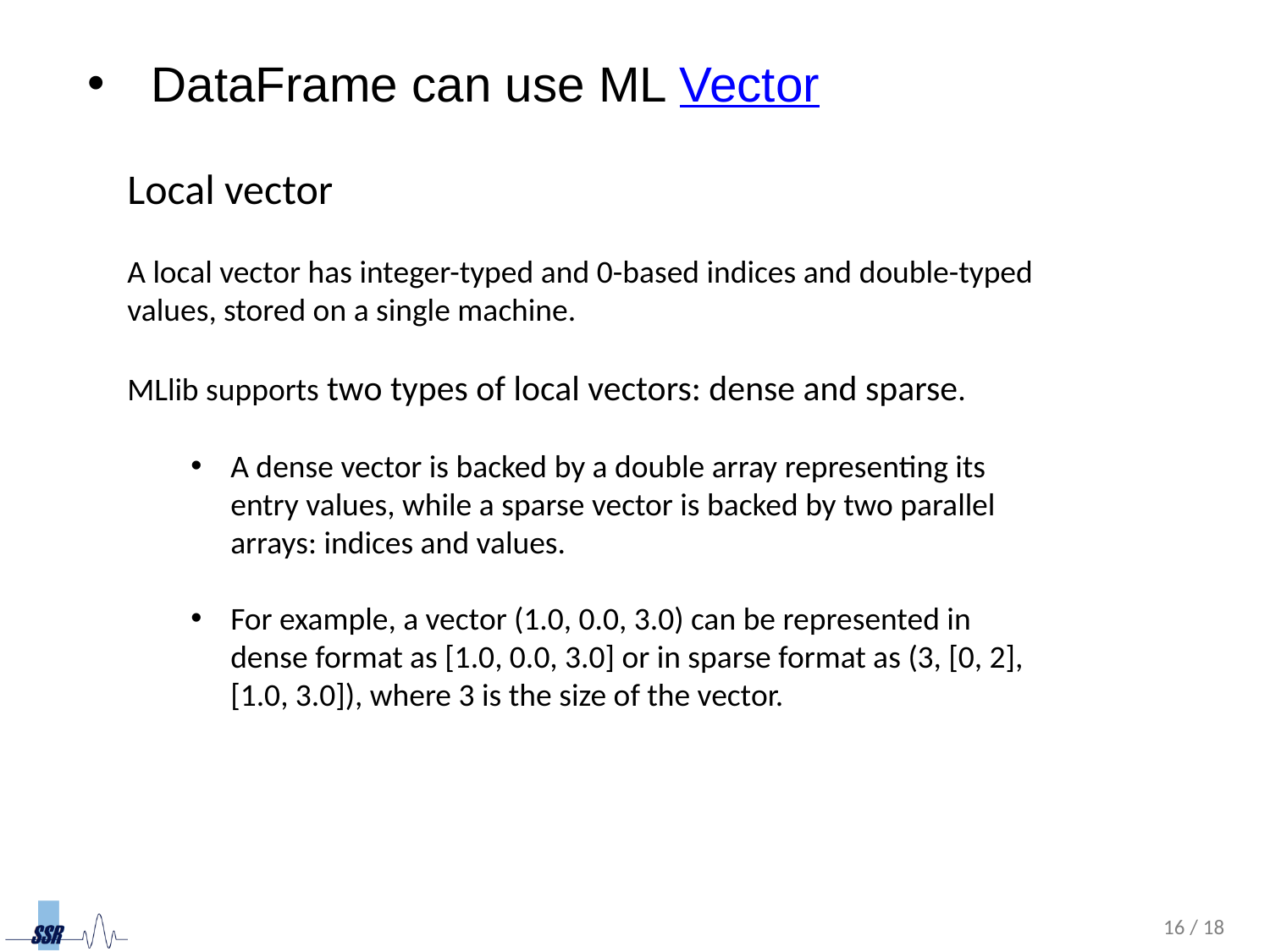

DataFrame can use ML Vector
Local vector

A local vector has integer-typed and 0-based indices and double-typed values, stored on a single machine.

MLlib supports two types of local vectors: dense and sparse.

A dense vector is backed by a double array representing its entry values, while a sparse vector is backed by two parallel arrays: indices and values.

For example, a vector (1.0, 0.0, 3.0) can be represented in dense format as [1.0, 0.0, 3.0] or in sparse format as (3, [0, 2], [1.0, 3.0]), where 3 is the size of the vector.